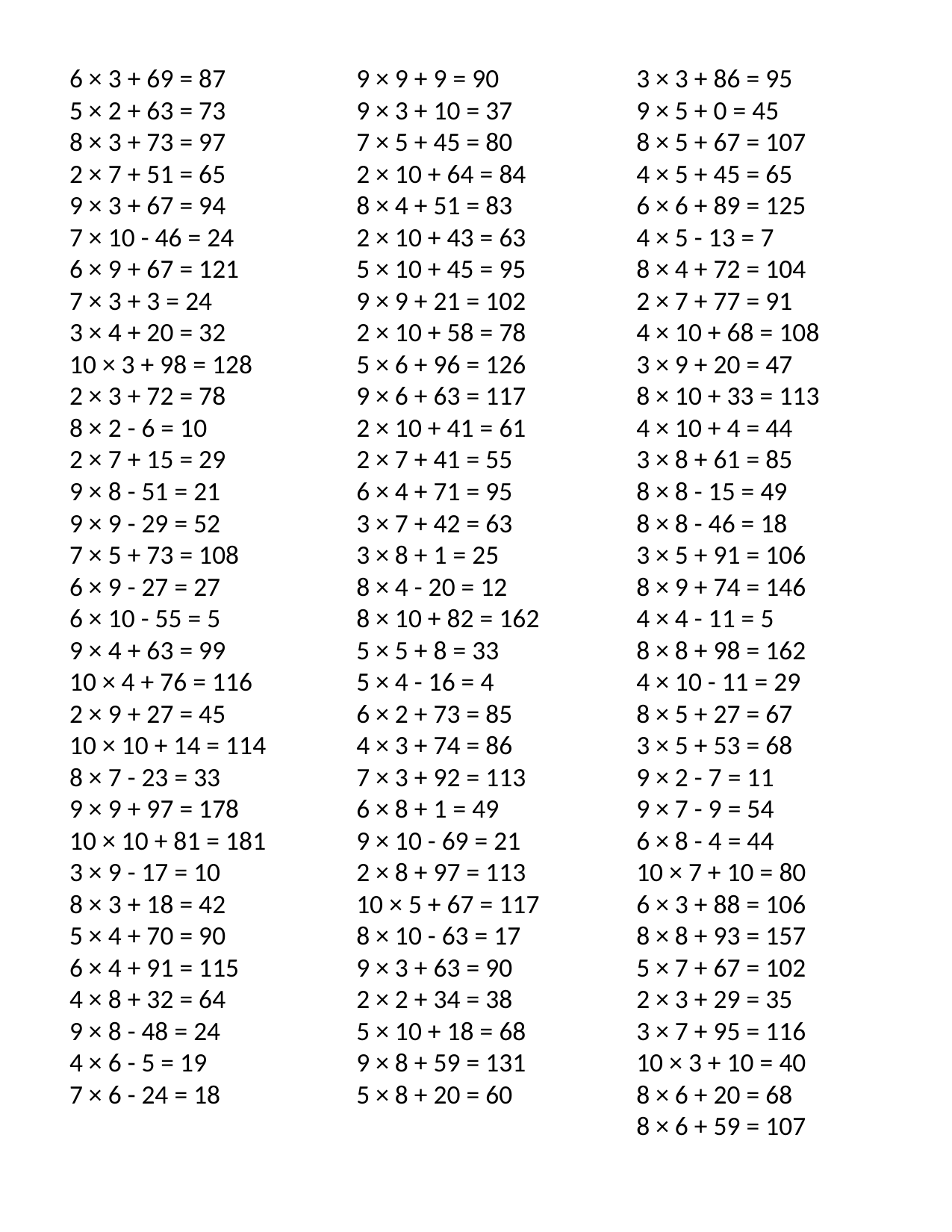

6 × 3 + 69 = 87
5 × 2 + 63 = 73
8 × 3 + 73 = 97
2 × 7 + 51 = 65
9 × 3 + 67 = 94
7 × 10 - 46 = 24
6 × 9 + 67 = 121
7 × 3 + 3 = 24
3 × 4 + 20 = 32
10 × 3 + 98 = 128
2 × 3 + 72 = 78
8 × 2 - 6 = 10
2 × 7 + 15 = 29
9 × 8 - 51 = 21
9 × 9 - 29 = 52
7 × 5 + 73 = 108
6 × 9 - 27 = 27
6 × 10 - 55 = 5
9 × 4 + 63 = 99
10 × 4 + 76 = 116
2 × 9 + 27 = 45
10 × 10 + 14 = 114
8 × 7 - 23 = 33
9 × 9 + 97 = 178
10 × 10 + 81 = 181
3 × 9 - 17 = 10
8 × 3 + 18 = 42
5 × 4 + 70 = 90
6 × 4 + 91 = 115
4 × 8 + 32 = 64
9 × 8 - 48 = 24
4 × 6 - 5 = 19
7 × 6 - 24 = 18

9 × 9 + 9 = 90
9 × 3 + 10 = 37
7 × 5 + 45 = 80
2 × 10 + 64 = 84
8 × 4 + 51 = 83
2 × 10 + 43 = 63
5 × 10 + 45 = 95
9 × 9 + 21 = 102
2 × 10 + 58 = 78
5 × 6 + 96 = 126
9 × 6 + 63 = 117
2 × 10 + 41 = 61
2 × 7 + 41 = 55
6 × 4 + 71 = 95
3 × 7 + 42 = 63
3 × 8 + 1 = 25
8 × 4 - 20 = 12
8 × 10 + 82 = 162
5 × 5 + 8 = 33
5 × 4 - 16 = 4
6 × 2 + 73 = 85
4 × 3 + 74 = 86
7 × 3 + 92 = 113
6 × 8 + 1 = 49
9 × 10 - 69 = 21
2 × 8 + 97 = 113
10 × 5 + 67 = 117
8 × 10 - 63 = 17
9 × 3 + 63 = 90
2 × 2 + 34 = 38
5 × 10 + 18 = 68
9 × 8 + 59 = 131
5 × 8 + 20 = 60

3 × 3 + 86 = 95
9 × 5 + 0 = 45
8 × 5 + 67 = 107
4 × 5 + 45 = 65
6 × 6 + 89 = 125
4 × 5 - 13 = 7
8 × 4 + 72 = 104
2 × 7 + 77 = 91
4 × 10 + 68 = 108
3 × 9 + 20 = 47
8 × 10 + 33 = 113
4 × 10 + 4 = 44
3 × 8 + 61 = 85
8 × 8 - 15 = 49
8 × 8 - 46 = 18
3 × 5 + 91 = 106
8 × 9 + 74 = 146
4 × 4 - 11 = 5
8 × 8 + 98 = 162
4 × 10 - 11 = 29
8 × 5 + 27 = 67
3 × 5 + 53 = 68
9 × 2 - 7 = 11
9 × 7 - 9 = 54
6 × 8 - 4 = 44
10 × 7 + 10 = 80
6 × 3 + 88 = 106
8 × 8 + 93 = 157
5 × 7 + 67 = 102
2 × 3 + 29 = 35
3 × 7 + 95 = 116
10 × 3 + 10 = 40
8 × 6 + 20 = 68
8 × 6 + 59 = 107